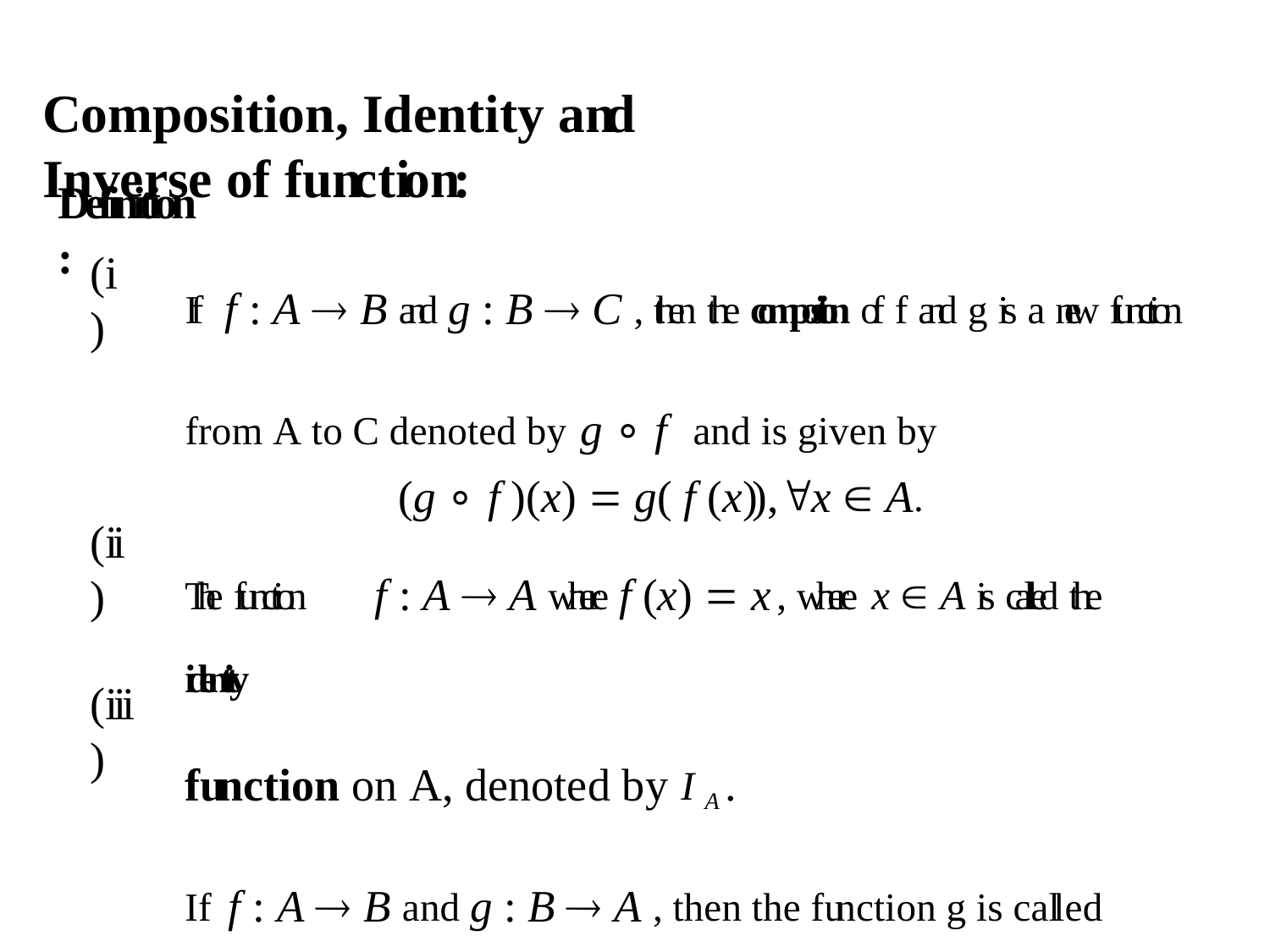

# Composition, Identity and Inverse of function:
Definition:
If	f : A → B and g : B → C , then the composition of f and g is a new function  from A to C denoted by g ∘ f	and is given by
(i)
(g ∘ f )(x) = g( f (x)),∀x ∈ A.
The function	f : A → A where f (x) = x , where x ∈ A is called the identity
function on A, denoted by I A .
If	f : A → B and g : B → A , then the function g is called the inverse of the  function f, if g ∘ f = I A  and	f ∘ g = IB .
(ii)
(iii)